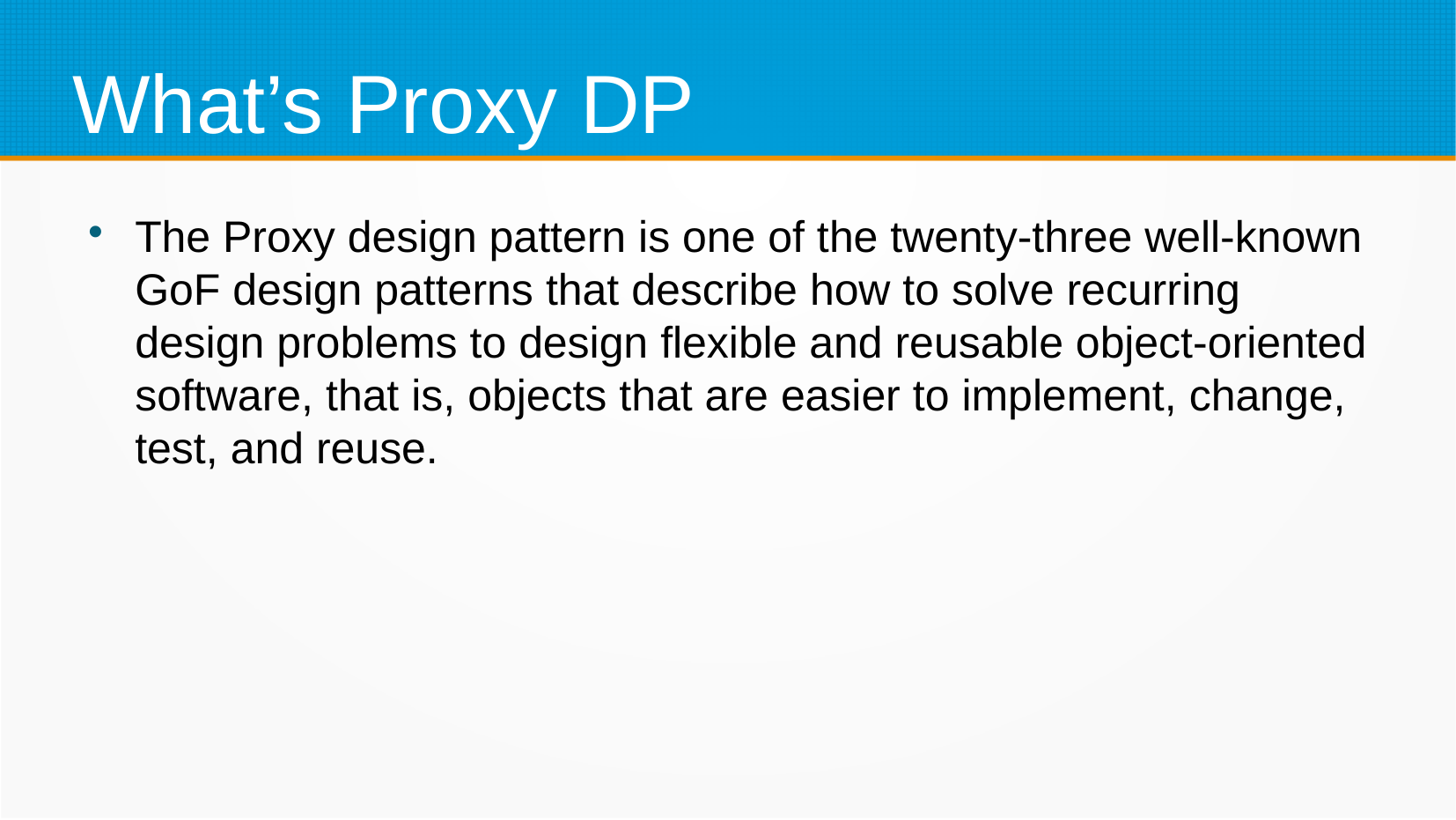

What’s Proxy DP
The Proxy design pattern is one of the twenty-three well-known GoF design patterns that describe how to solve recurring design problems to design flexible and reusable object-oriented software, that is, objects that are easier to implement, change, test, and reuse.